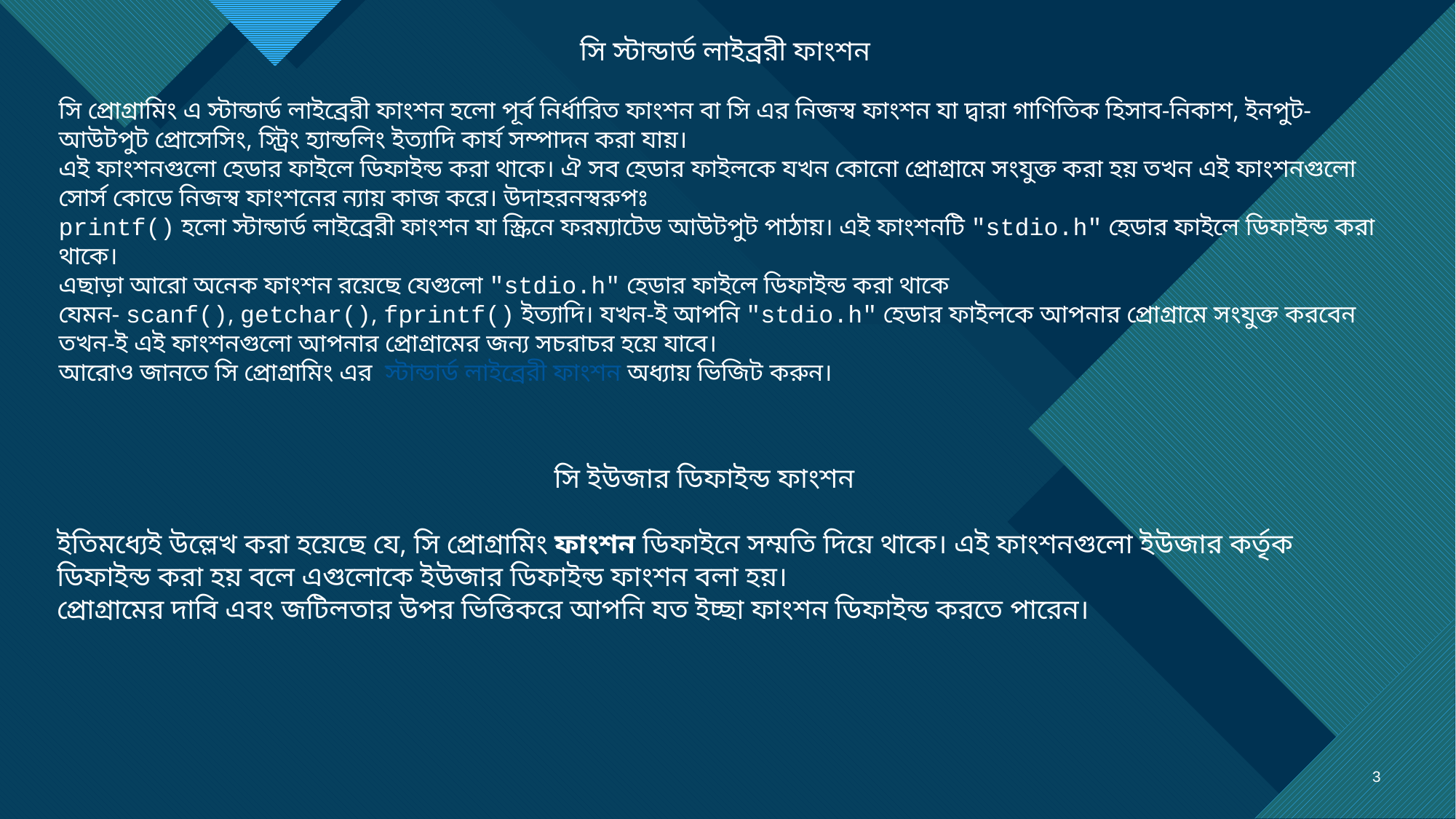

সি স্টান্ডার্ড লাইব্ররী ফাংশন

সি প্রোগ্রামিং এ স্টান্ডার্ড লাইব্রেরী ফাংশন হলো পূর্ব নির্ধারিত ফাংশন বা সি এর নিজস্ব ফাংশন যা দ্বারা গাণিতিক হিসাব-নিকাশ, ইনপুট-আউটপুট প্রোসেসিং, স্ট্রিং হ্যান্ডলিং ইত্যাদি কার্য সম্পাদন করা যায়।
এই ফাংশনগুলো হেডার ফাইলে ডিফাইন্ড করা থাকে। ঐ সব হেডার ফাইলকে যখন কোনো প্রোগ্রামে সংযুক্ত করা হয় তখন এই ফাংশনগুলো সোর্স কোডে নিজস্ব ফাংশনের ন্যায় কাজ করে। উদাহরনস্বরুপঃ
printf() হলো স্টান্ডার্ড লাইব্রেরী ফাংশন যা স্ক্রিনে ফরম্যাটেড আউটপুট পাঠায়। এই ফাংশনটি "stdio.h" হেডার ফাইলে ডিফাইন্ড করা থাকে।
এছাড়া আরো অনেক ফাংশন রয়েছে যেগুলো "stdio.h" হেডার ফাইলে ডিফাইন্ড করা থাকে যেমন- scanf(), getchar(), fprintf() ইত্যাদি। যখন-ই আপনি "stdio.h" হেডার ফাইলকে আপনার প্রোগ্রামে সংযুক্ত করবেন তখন-ই এই ফাংশনগুলো আপনার প্রোগ্রামের জন্য সচরাচর হয়ে যাবে।
আরোও জানতে সি প্রোগ্রামিং এর  স্টান্ডার্ড লাইব্রেরী ফাংশন অধ্যায় ভিজিট করুন।
সি ইউজার ডিফাইন্ড ফাংশন

ইতিমধ্যেই উল্লেখ করা হয়েছে যে, সি প্রোগ্রামিং ফাংশন ডিফাইনে সম্মতি দিয়ে থাকে। এই ফাংশনগুলো ইউজার কর্তৃক ডিফাইন্ড করা হয় বলে এগুলোকে ইউজার ডিফাইন্ড ফাংশন বলা হয়।
প্রোগ্রামের দাবি এবং জটিলতার উপর ভিত্তিকরে আপনি যত ইচ্ছা ফাংশন ডিফাইন্ড করতে পারেন।
3